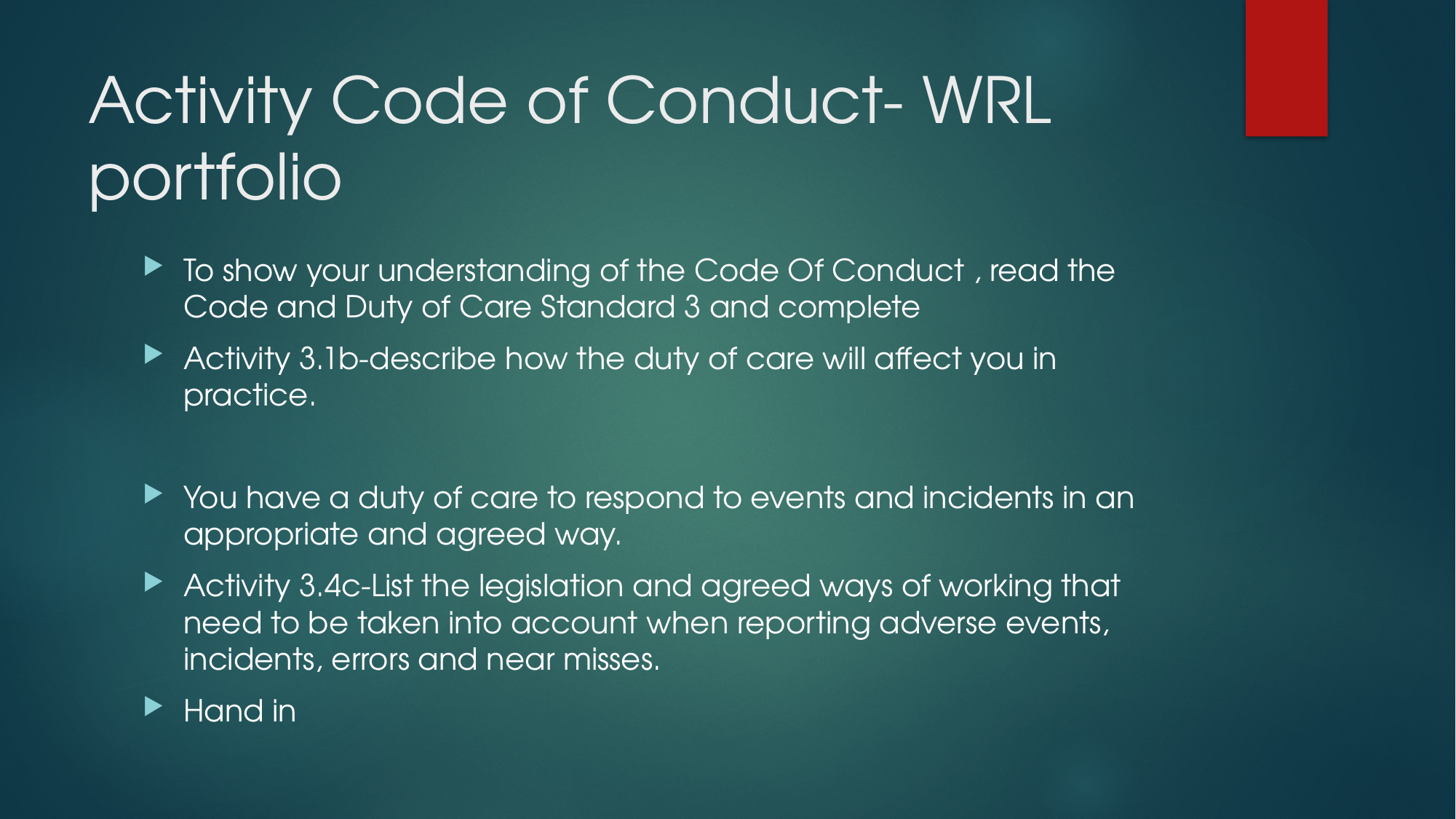

# Activity Code of Conduct- WRL portfolio
To show your understanding of the Code Of Conduct , read the Code and Duty of Care Standard 3 and complete
Activity 3.1b-describe how the duty of care will affect you in practice.

You have a duty of care to respond to events and incidents in an appropriate and agreed way.
Activity 3.4c-List the legislation and agreed ways of working that need to be taken into account when reporting adverse events, incidents, errors and near misses.
Hand in